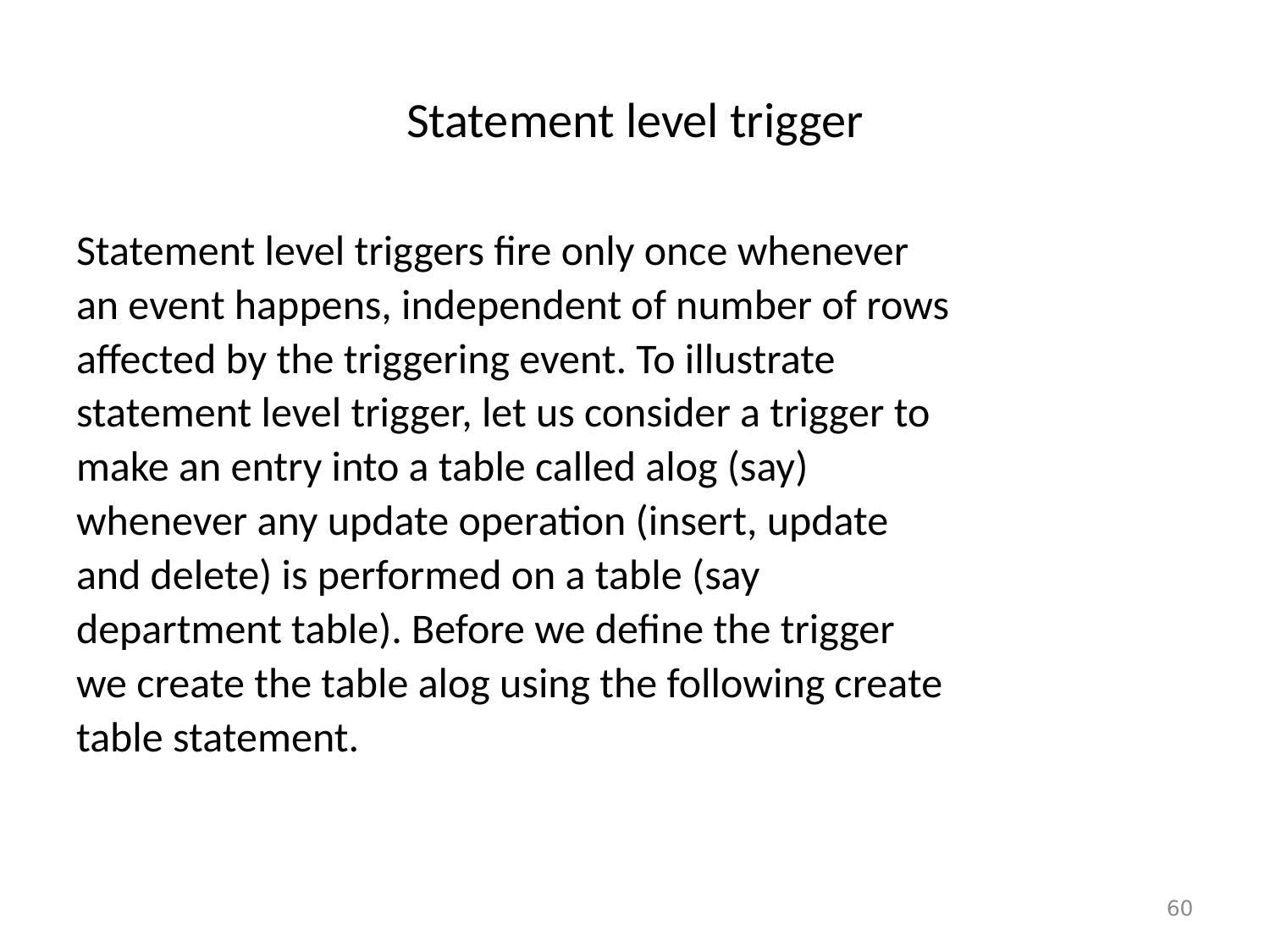

# Statement level trigger
Statement level triggers fire only once whenever
an event happens, independent of number of rows
affected by the triggering event. To illustrate
statement level trigger, let us consider a trigger to
make an entry into a table called alog (say)
whenever any update operation (insert, update
and delete) is performed on a table (say
department table). Before we define the trigger
we create the table alog using the following create
table statement.
60